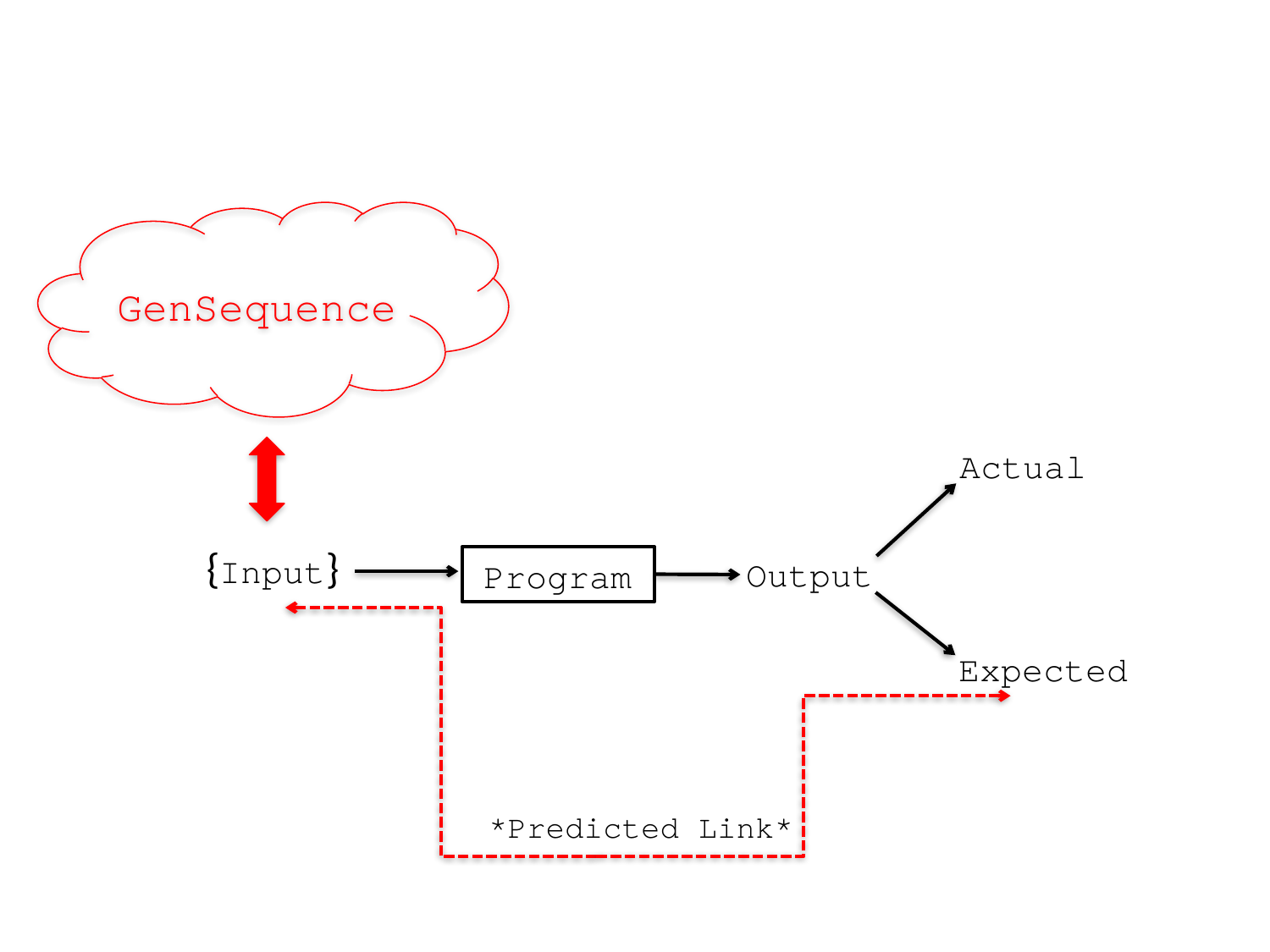

GenSequence

Actual
{Input}
Output
Program
Expected
*Predicted Link*